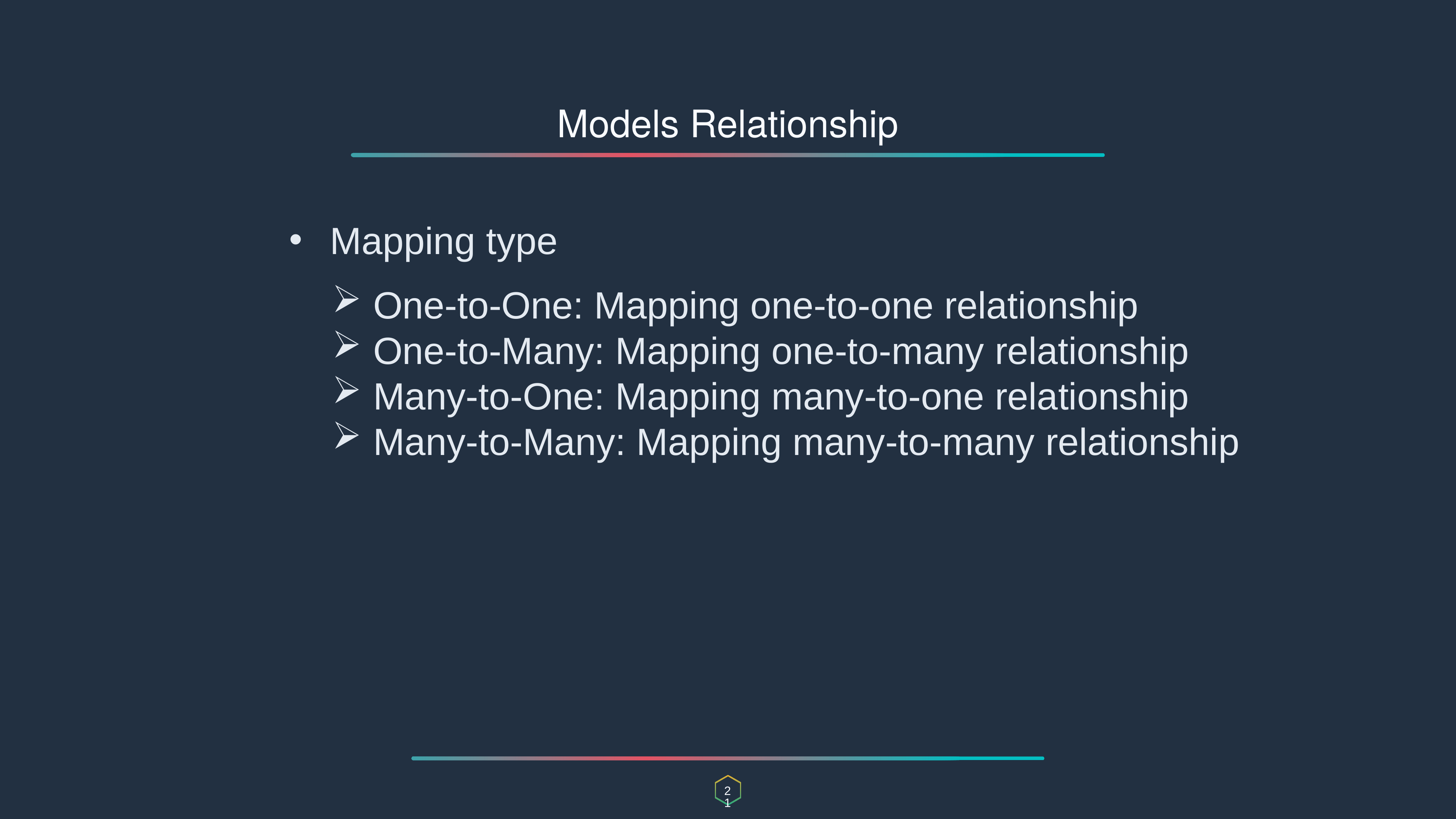

Models Relationship
Mapping type
One-to-One: Mapping one-to-one relationship
One-to-Many: Mapping one-to-many relationship
Many-to-One: Mapping many-to-one relationship
Many-to-Many: Mapping many-to-many relationship
21